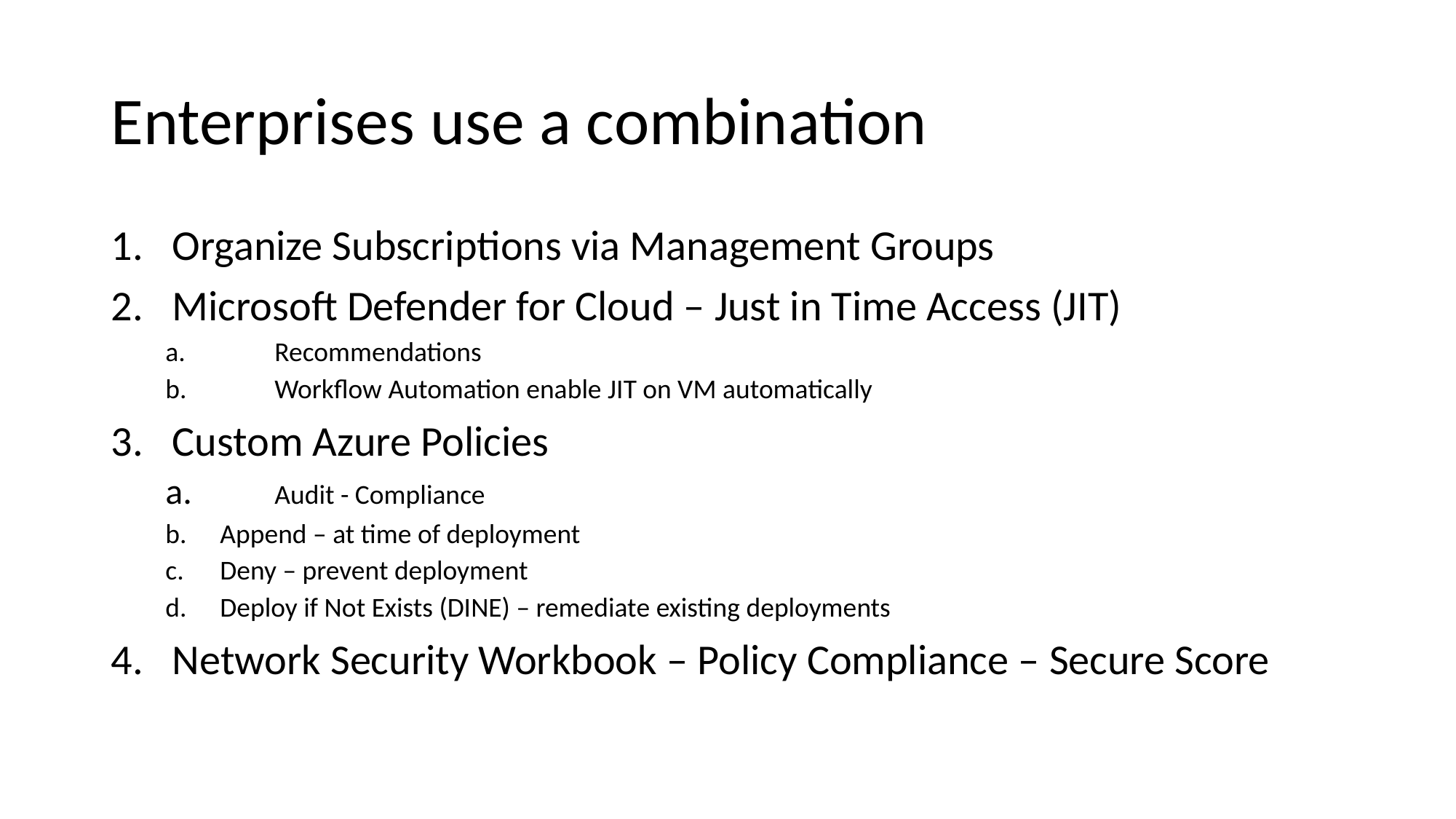

# Enterprises use a combination
Organize Subscriptions via Management Groups
Microsoft Defender for Cloud – Just in Time Access (JIT)
a.	Recommendations
b.	Workflow Automation enable JIT on VM automatically
Custom Azure Policies
a.	Audit - Compliance
Append – at time of deployment
Deny – prevent deployment
Deploy if Not Exists (DINE) – remediate existing deployments
Network Security Workbook – Policy Compliance – Secure Score